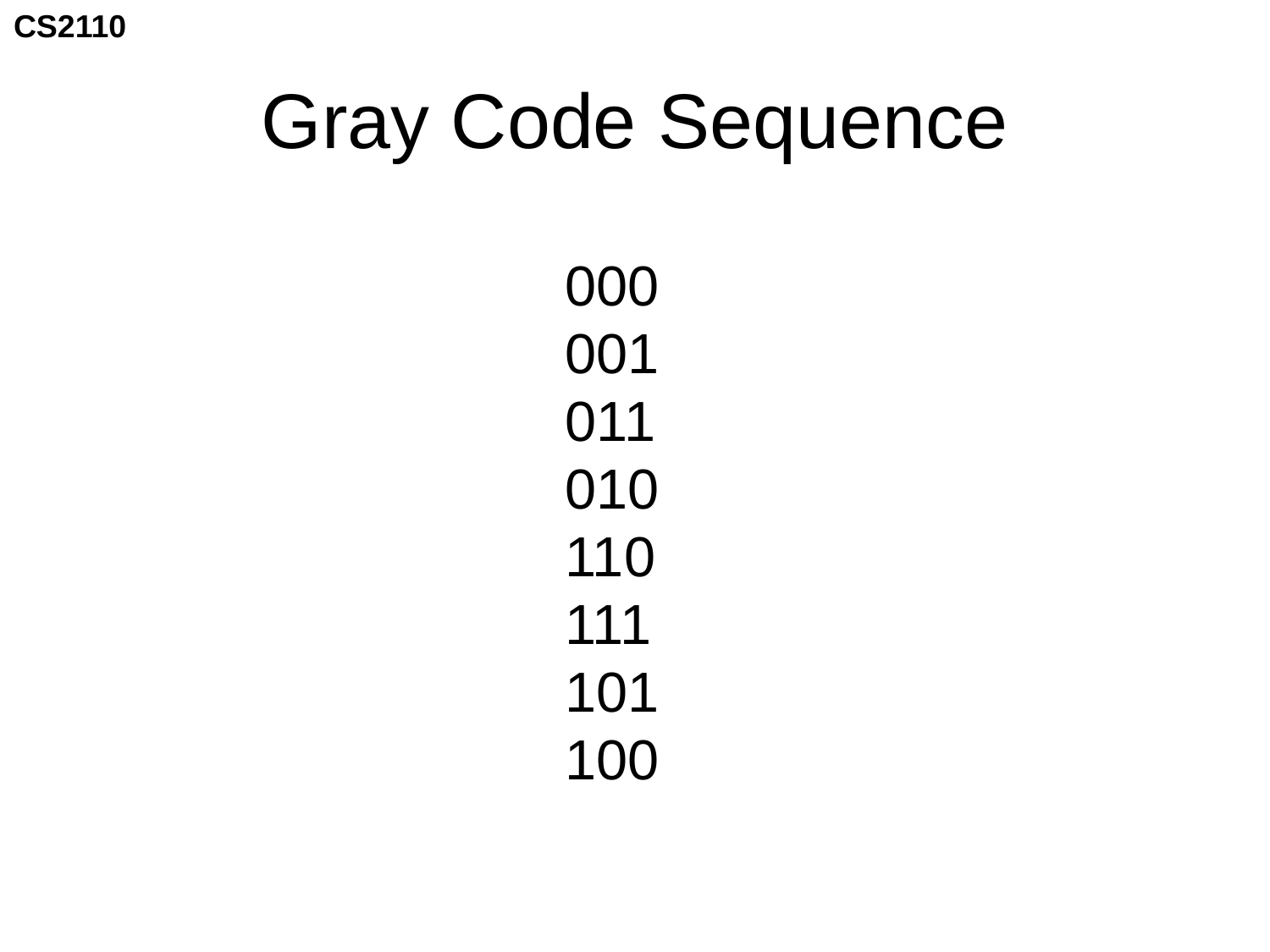

# Gray Code Sequence
000
001
011
010
110
111
101
100